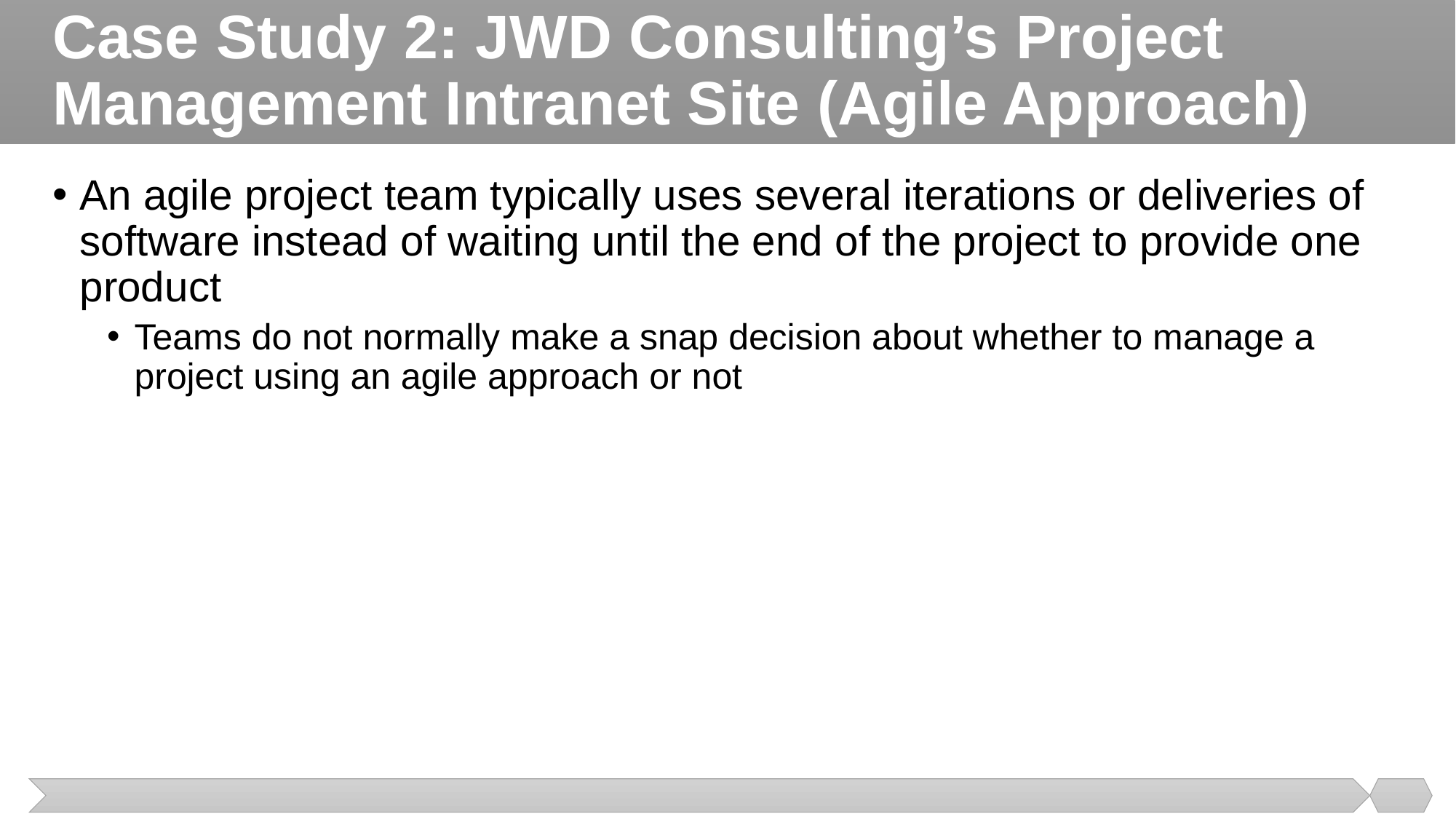

# Case Study 2: JWD Consulting’s Project Management Intranet Site (Agile Approach)
An agile project team typically uses several iterations or deliveries of software instead of waiting until the end of the project to provide one product
Teams do not normally make a snap decision about whether to manage a project using an agile approach or not